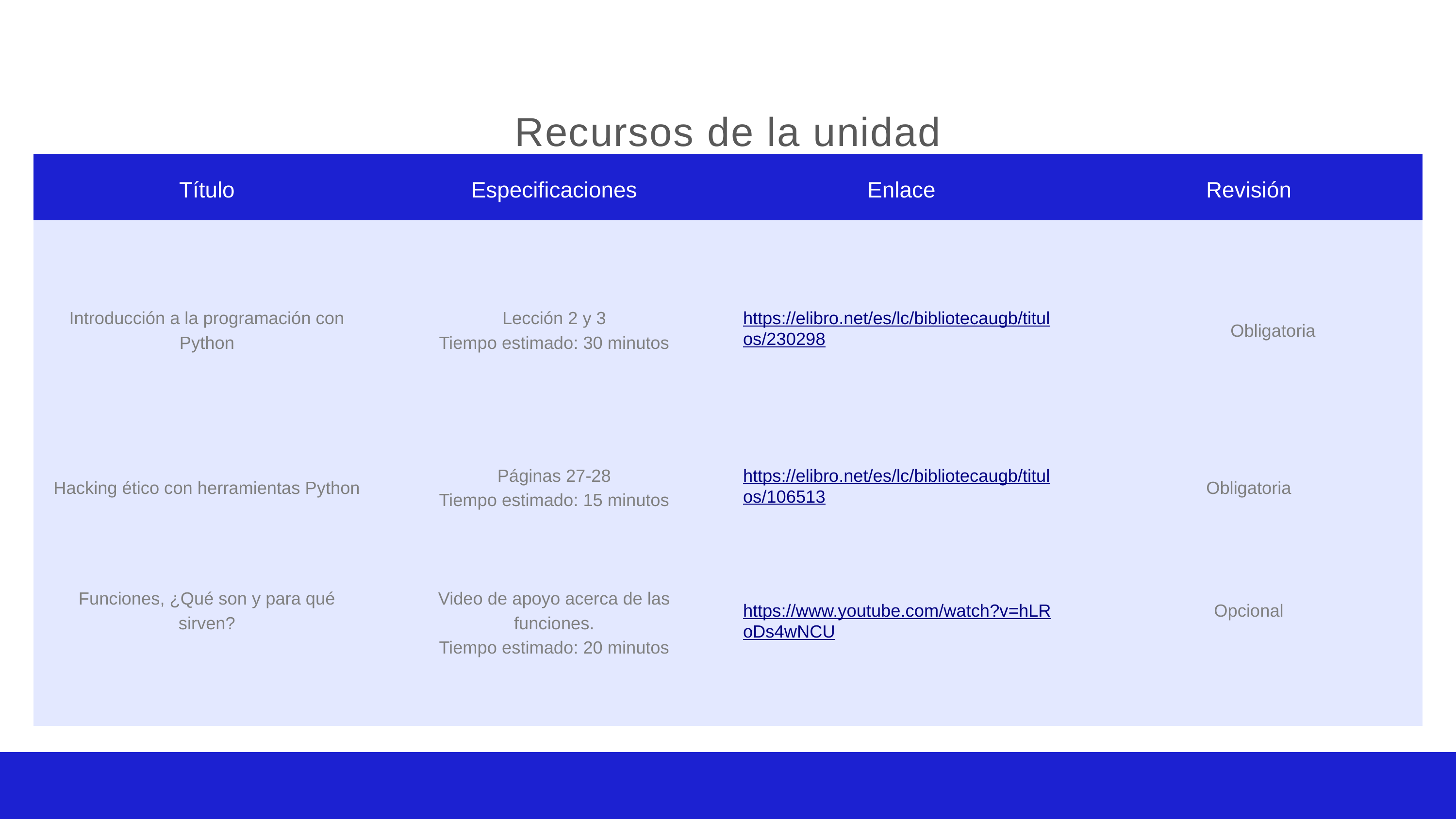

Recursos de la unidad
| Título | Especificaciones | Enlace | Revisión |
| --- | --- | --- | --- |
| Introducción a la programación con Python | Lección 2 y 3 Tiempo estimado: 30 minutos | https://elibro.net/es/lc/bibliotecaugb/titulos/230298 | Obligatoria |
| Hacking ético con herramientas Python | Páginas 27-28 Tiempo estimado: 15 minutos | https://elibro.net/es/lc/bibliotecaugb/titulos/106513 | Obligatoria |
| Funciones, ¿Qué son y para qué sirven? | Video de apoyo acerca de las funciones. Tiempo estimado: 20 minutos | https://www.youtube.com/watch?v=hLRoDs4wNCU | Opcional |
|  |  |  |  |